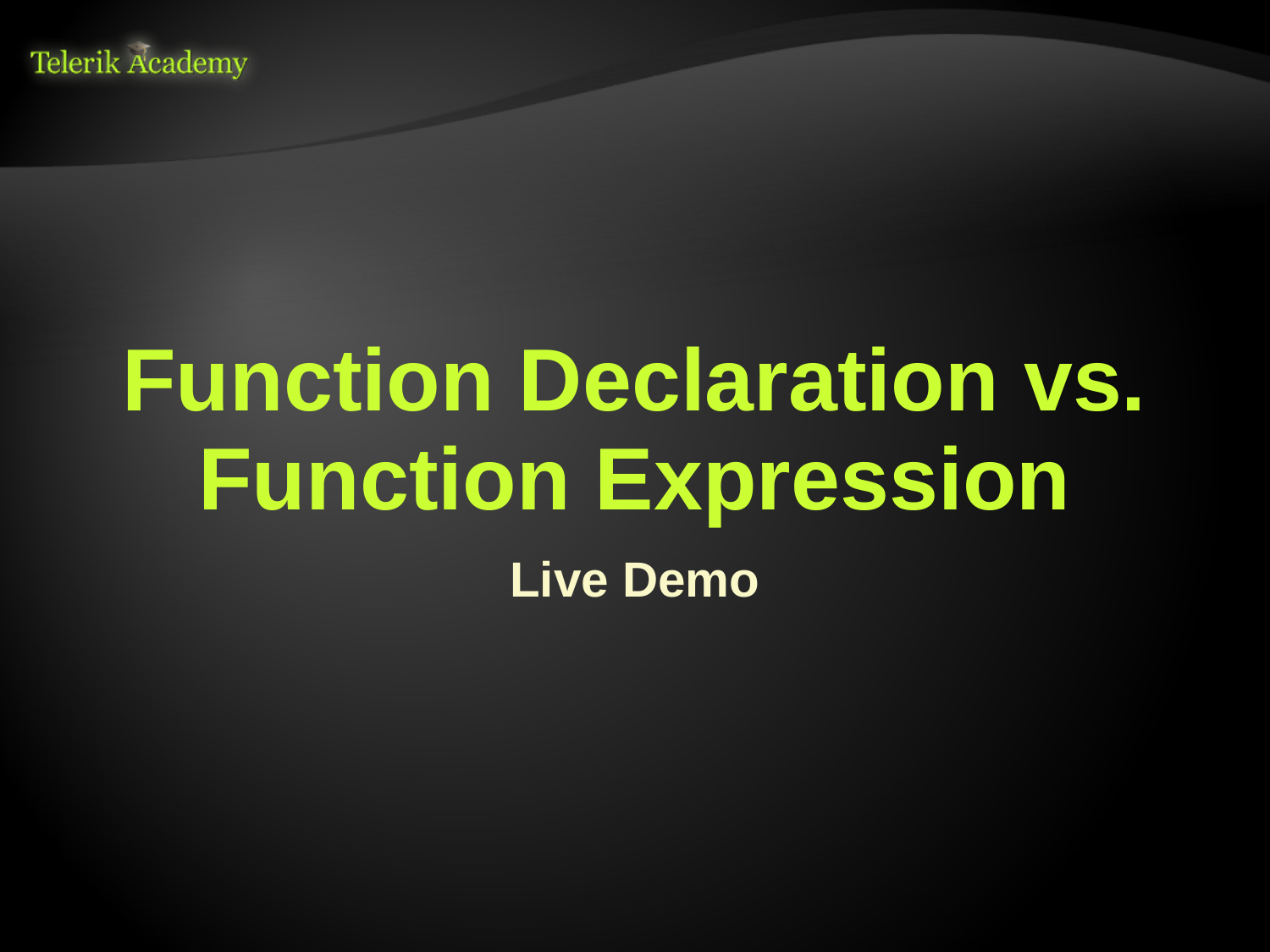

# Function Declaration vs. Function Expression
Live Demo